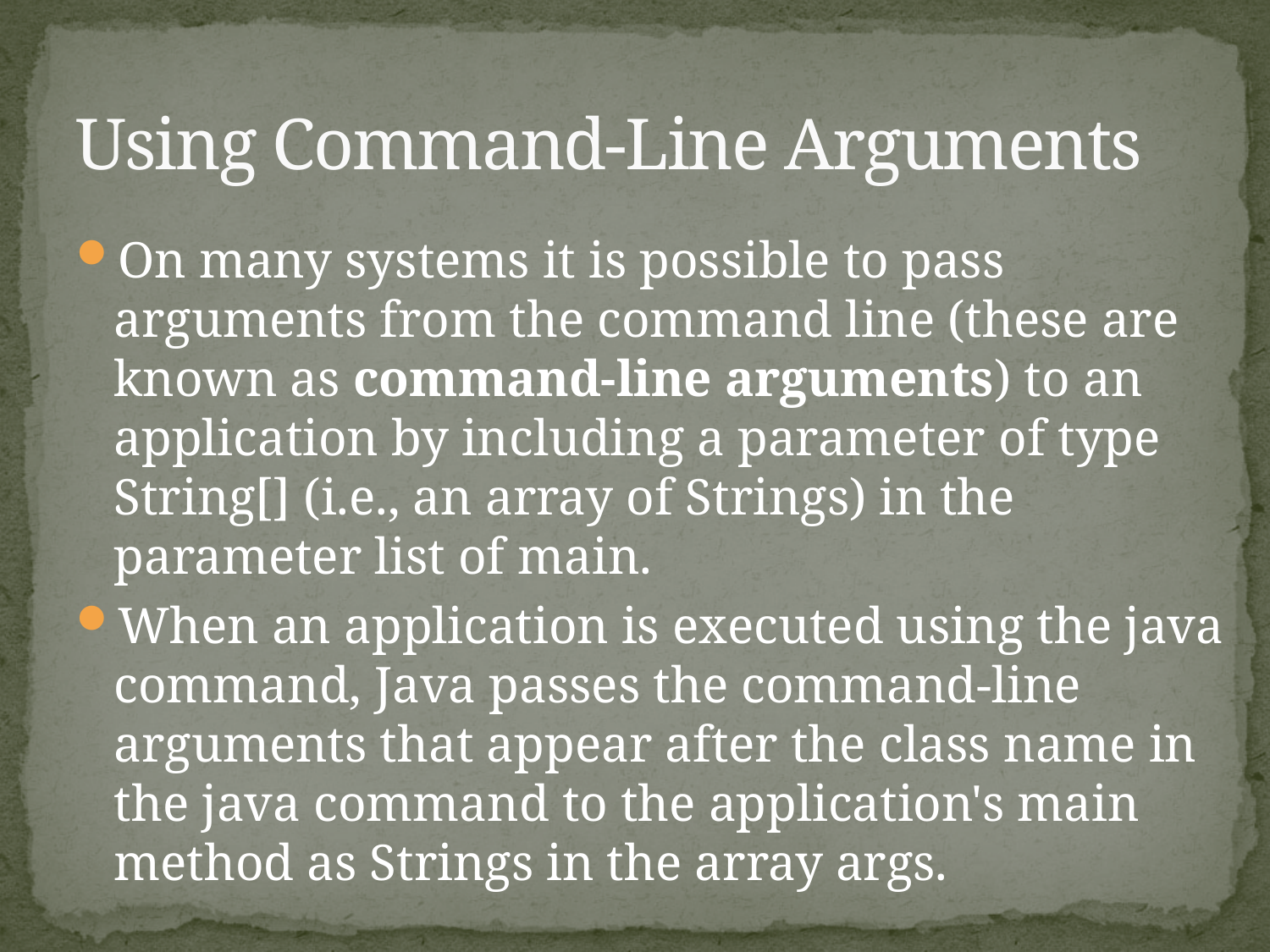

# Using Command-Line Arguments
On many systems it is possible to pass arguments from the command line (these are known as command-line arguments) to an application by including a parameter of type String[] (i.e., an array of Strings) in the parameter list of main.
When an application is executed using the java command, Java passes the command-line arguments that appear after the class name in the java command to the application's main method as Strings in the array args.